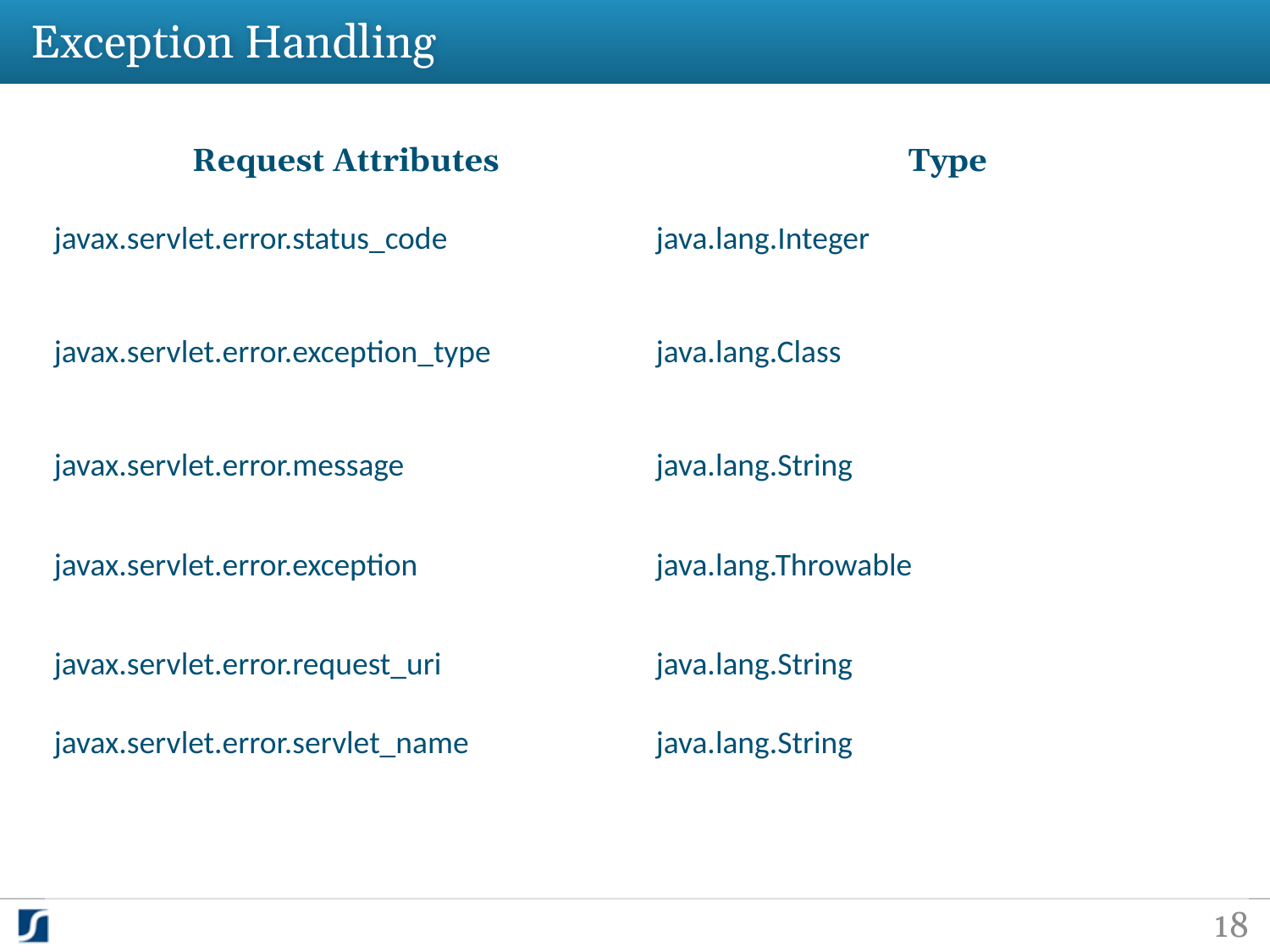

# Exception Handling
| Request Attributes | Type |
| --- | --- |
| javax.servlet.error.status\_code | java.lang.Integer |
| javax.servlet.error.exception\_type | java.lang.Class |
| javax.servlet.error.message | java.lang.String |
| javax.servlet.error.exception | java.lang.Throwable |
| javax.servlet.error.request\_uri | java.lang.String |
| javax.servlet.error.servlet\_name | java.lang.String |
18